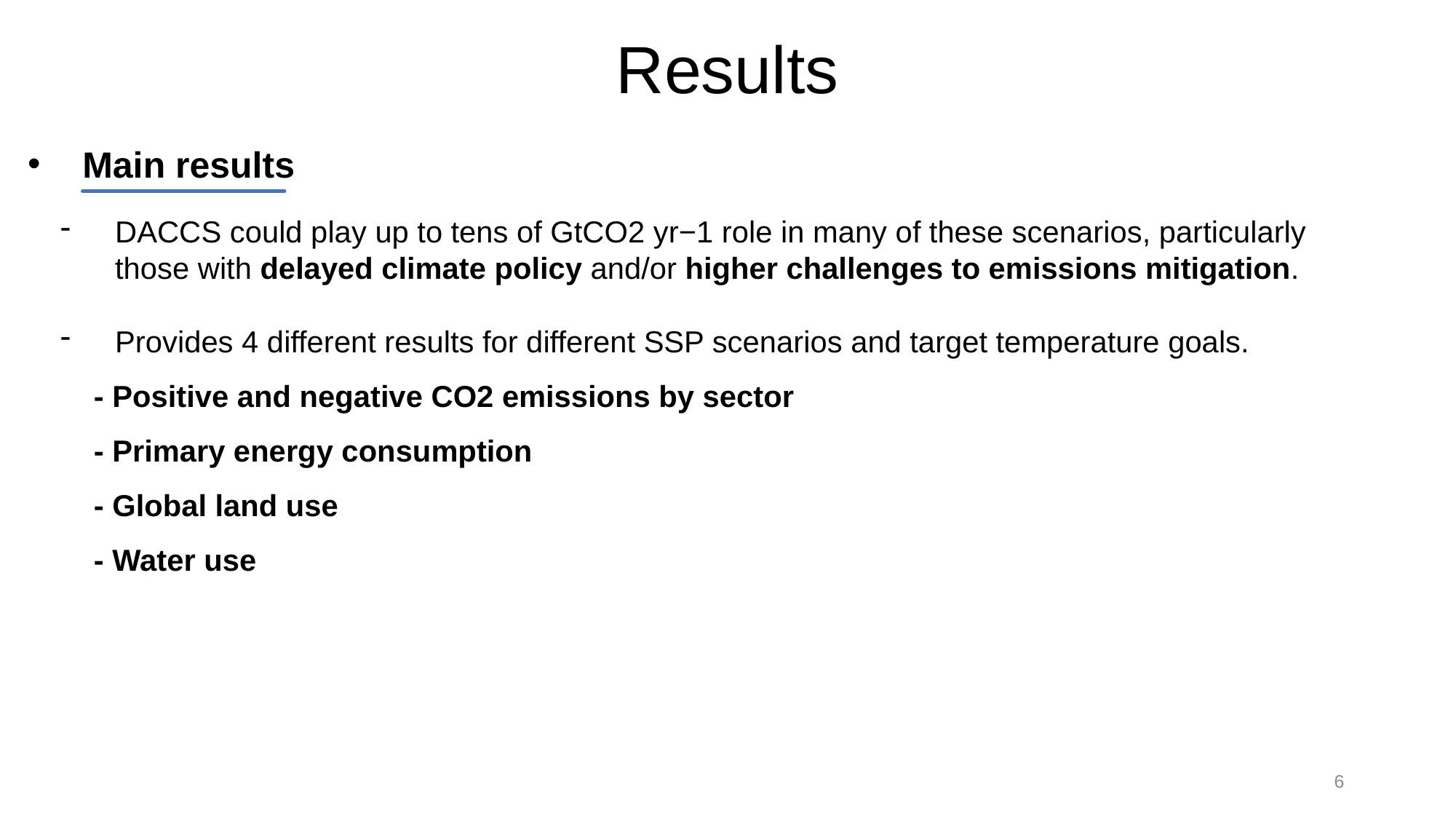

# Results
Main results

DACCS could play up to tens of GtCO2 yr−1 role in many of these scenarios, particularly those with delayed climate policy and/or higher challenges to emissions mitigation.

Provides 4 different results for different SSP scenarios and target temperature goals.
    - Positive and negative CO2 emissions by sector
    - Primary energy consumption
    - Global land use
    - Water use
6